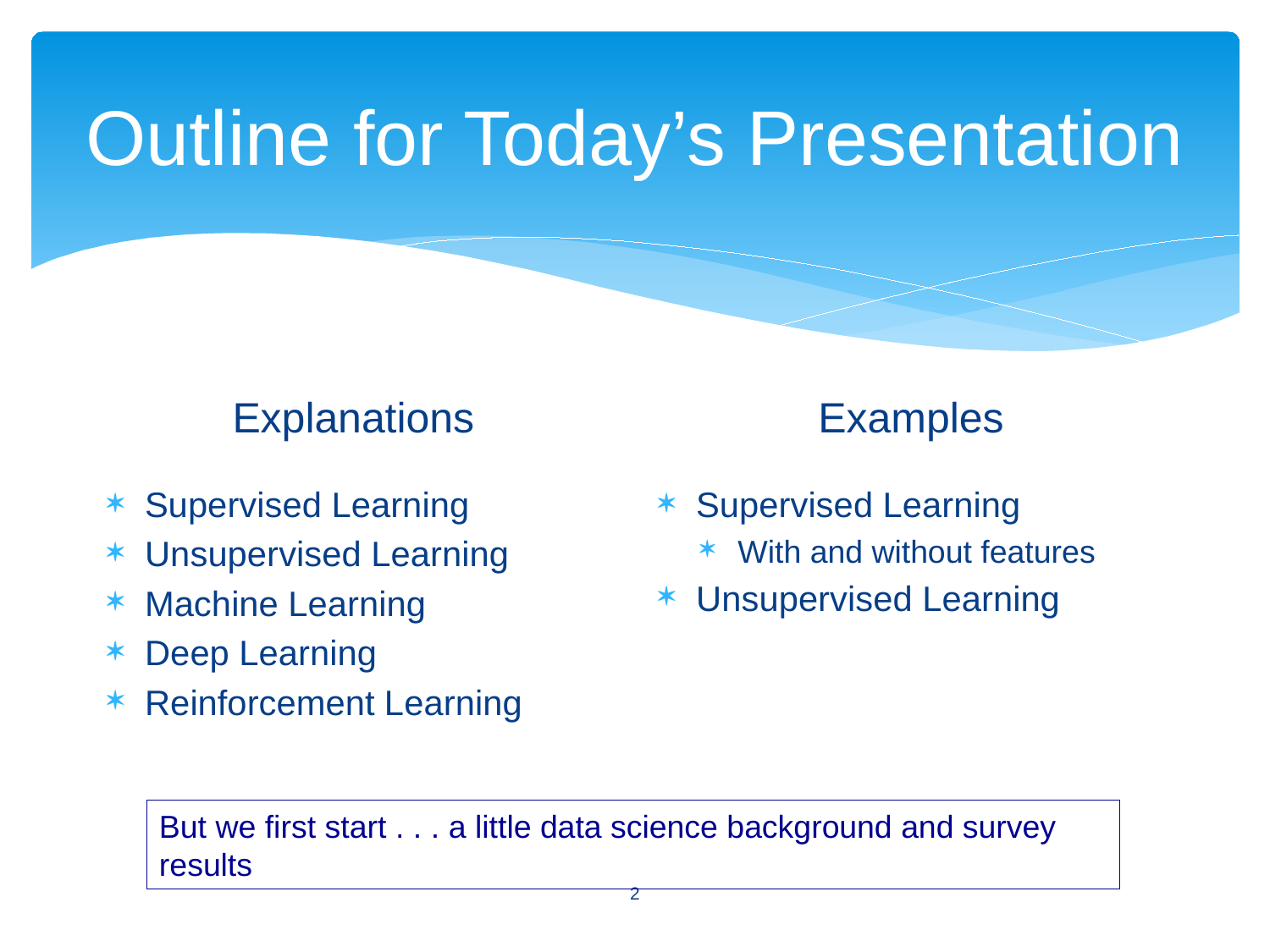

# Outline for Today’s Presentation
Examples
Explanations
Supervised Learning
Unsupervised Learning
Machine Learning
Deep Learning
Reinforcement Learning
Supervised Learning
With and without features
Unsupervised Learning
But we first start . . . a little data science background and survey results
2